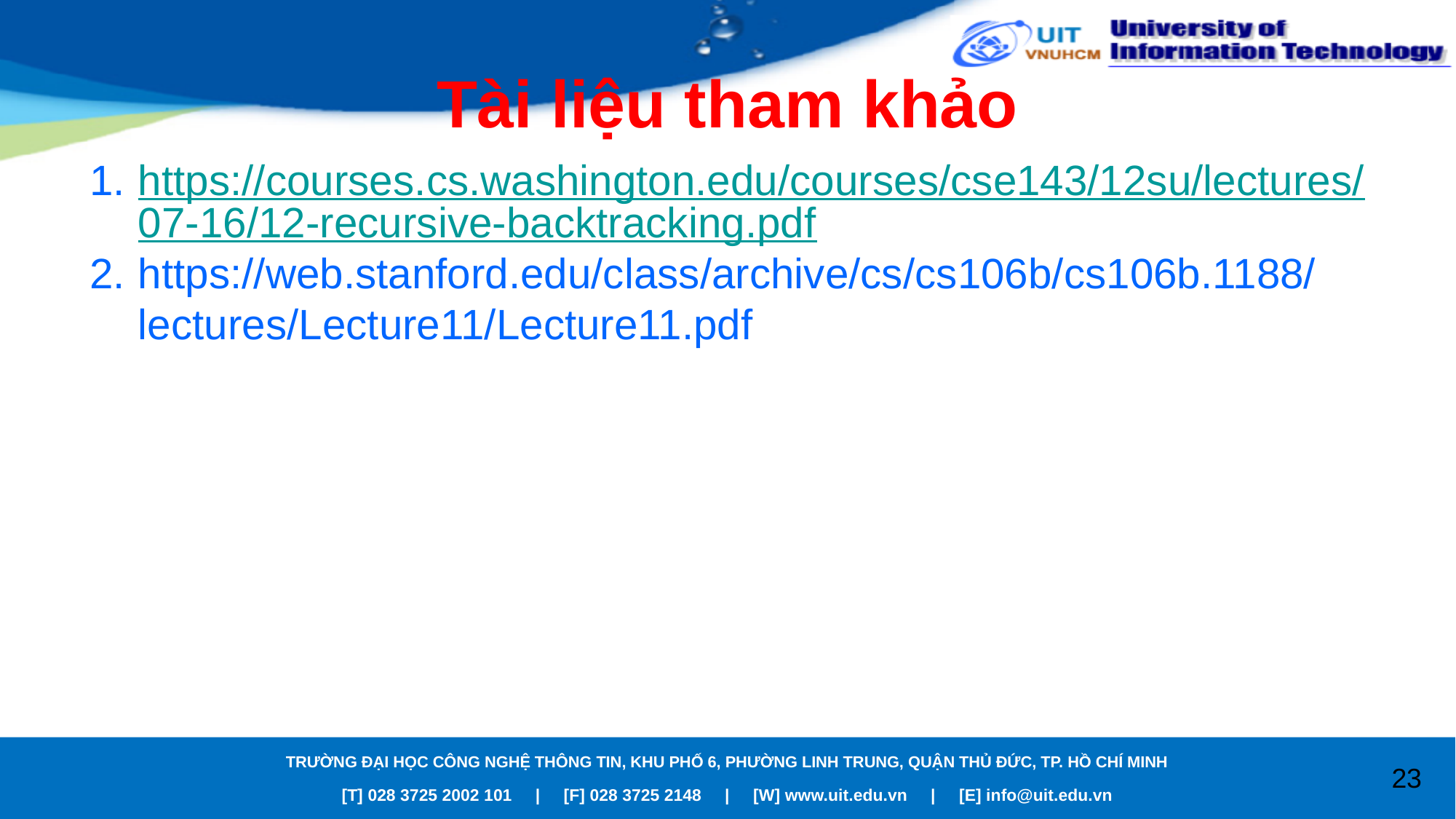

# Tài liệu tham khảo
https://courses.cs.washington.edu/courses/cse143/12su/lectures/07-16/12-recursive-backtracking.pdf
https://web.stanford.edu/class/archive/cs/cs106b/cs106b.1188/lectures/Lecture11/Lecture11.pdf